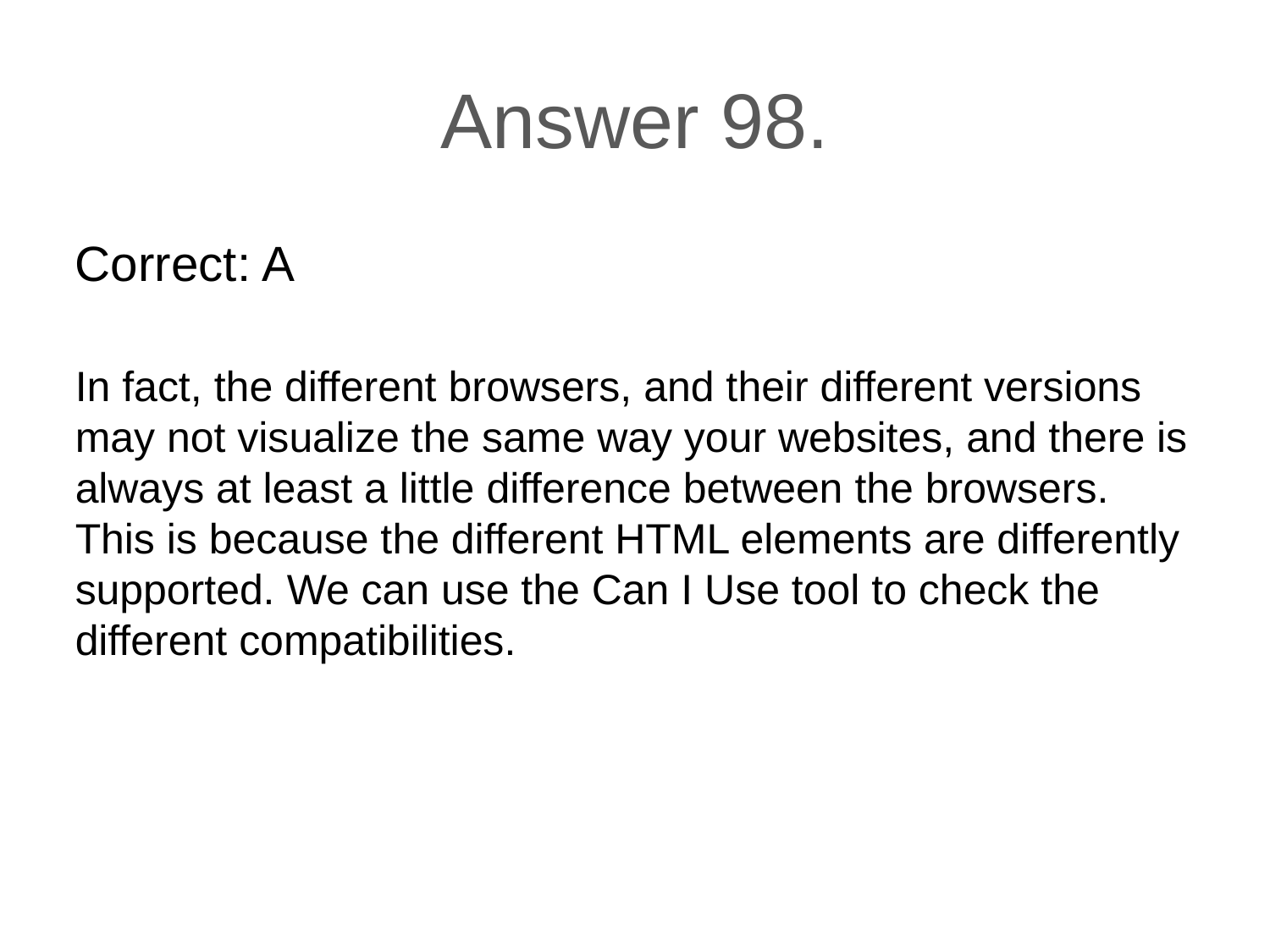

# Answer 98.
Correct: A

In fact, the different browsers, and their different versions may not visualize the same way your websites, and there is always at least a little difference between the browsers. This is because the different HTML elements are differently supported. We can use the Can I Use tool to check the different compatibilities.